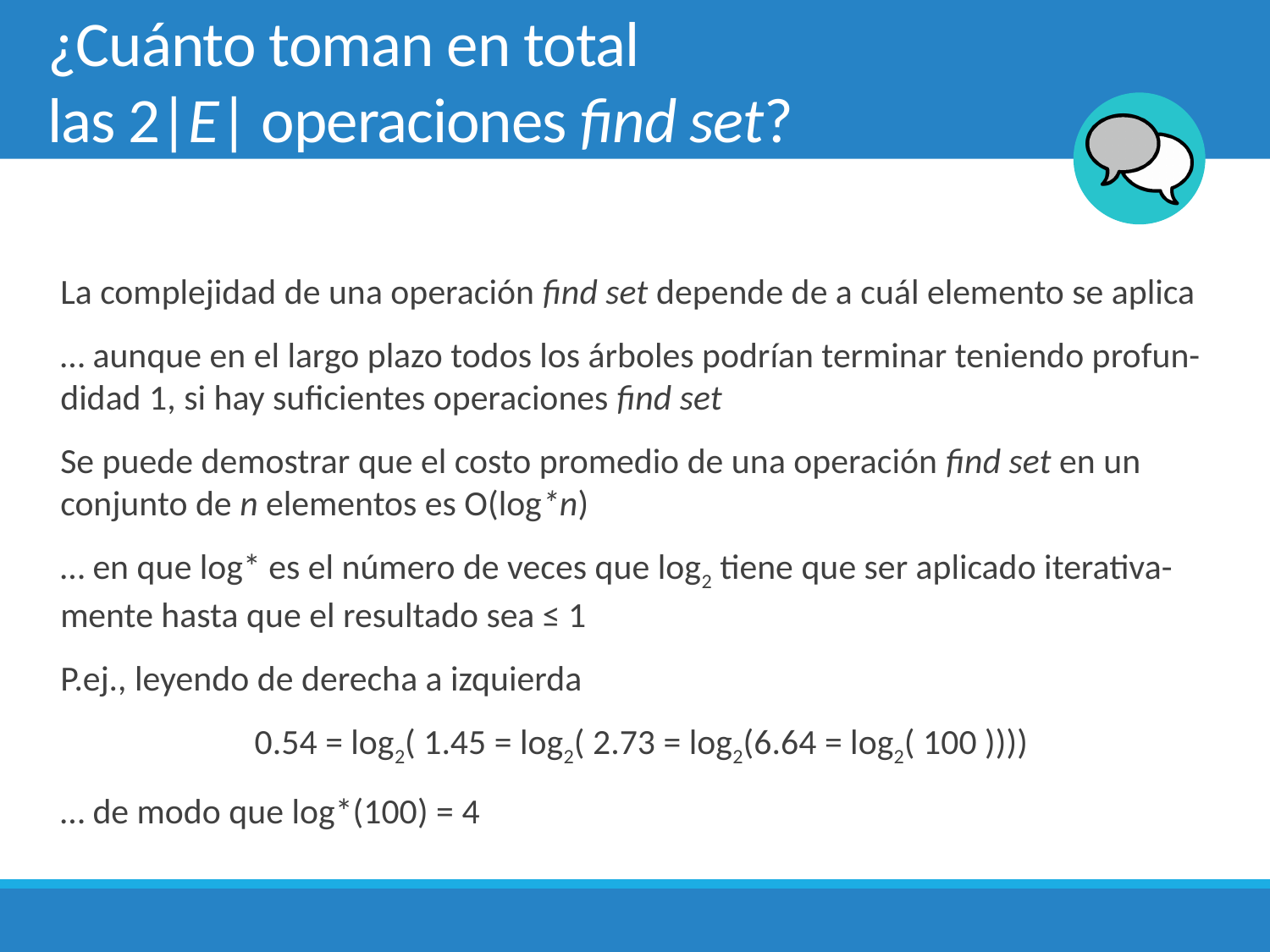

# ¿Cuánto toman en total las 2|E| operaciones find set?
La complejidad de una operación find set depende de a cuál elemento se aplica
… aunque en el largo plazo todos los árboles podrían terminar teniendo profun-didad 1, si hay suficientes operaciones find set
Se puede demostrar que el costo promedio de una operación find set en un conjunto de n elementos es O(log*n)
… en que log* es el número de veces que log2 tiene que ser aplicado iterativa-mente hasta que el resultado sea ≤ 1
P.ej., leyendo de derecha a izquierda
0.54 = log2( 1.45 = log2( 2.73 = log2(6.64 = log2( 100 ))))
… de modo que log*(100) = 4